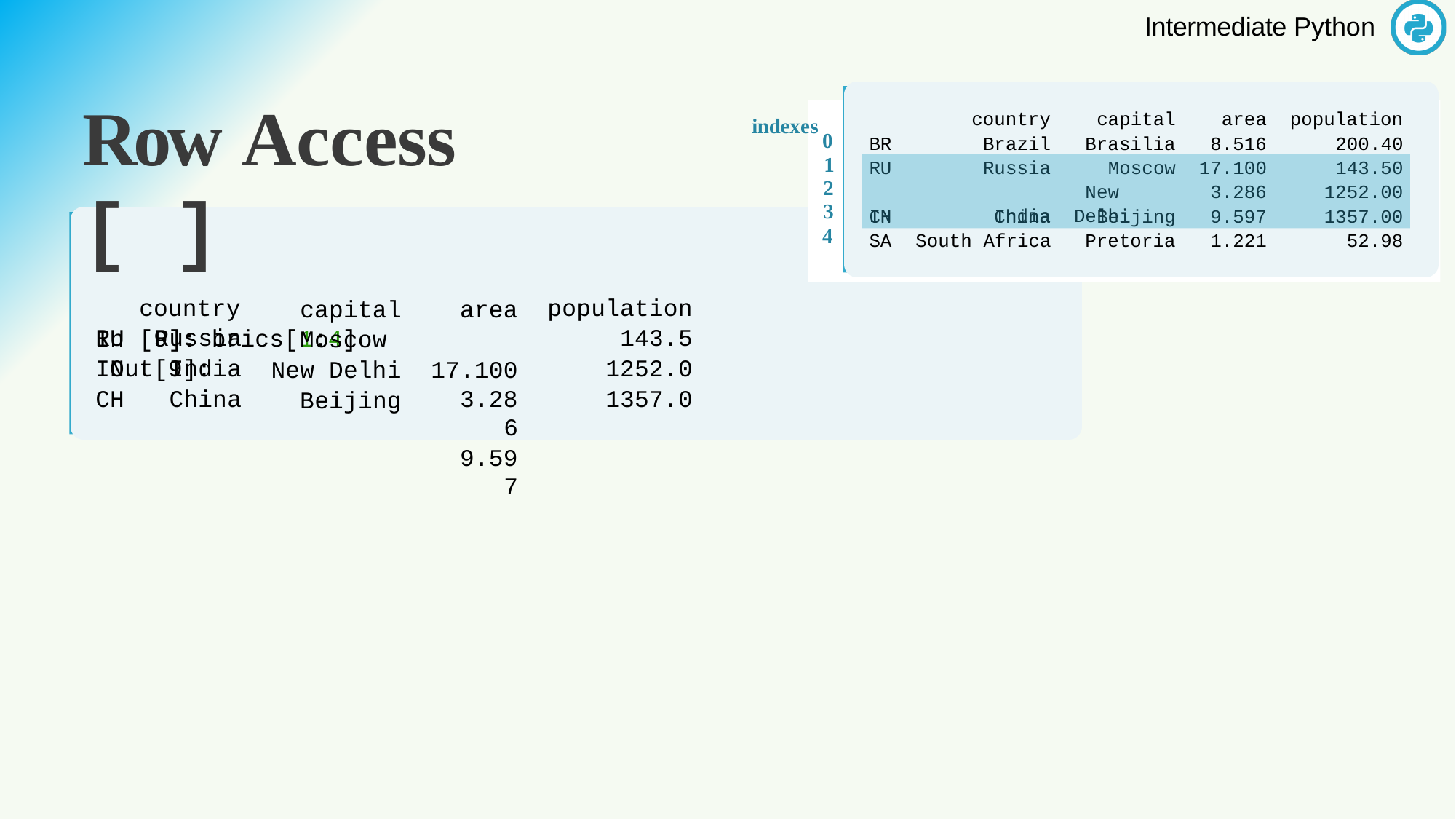

Row Access	[ ]
In [9]: brics[1:4]  Out[9]:

country
capital
area
population
indexes
0
1
2
3
4
BR
Brazil
Brasilia
8.516
200.40
RU  IN
Russia  India
Moscow  New Delhi
143.50
1252.00

17.100
3.286
CH
China
Beijing
9.597
1357.00

SA	South Africa
Pretoria
1.221
52.98
country
RU	Russia
IN	India
CH	China
capital  Moscow  New Delhi  Beijing
area  17.100
3.286
9.597
population
143.5
1252.0
1357.0